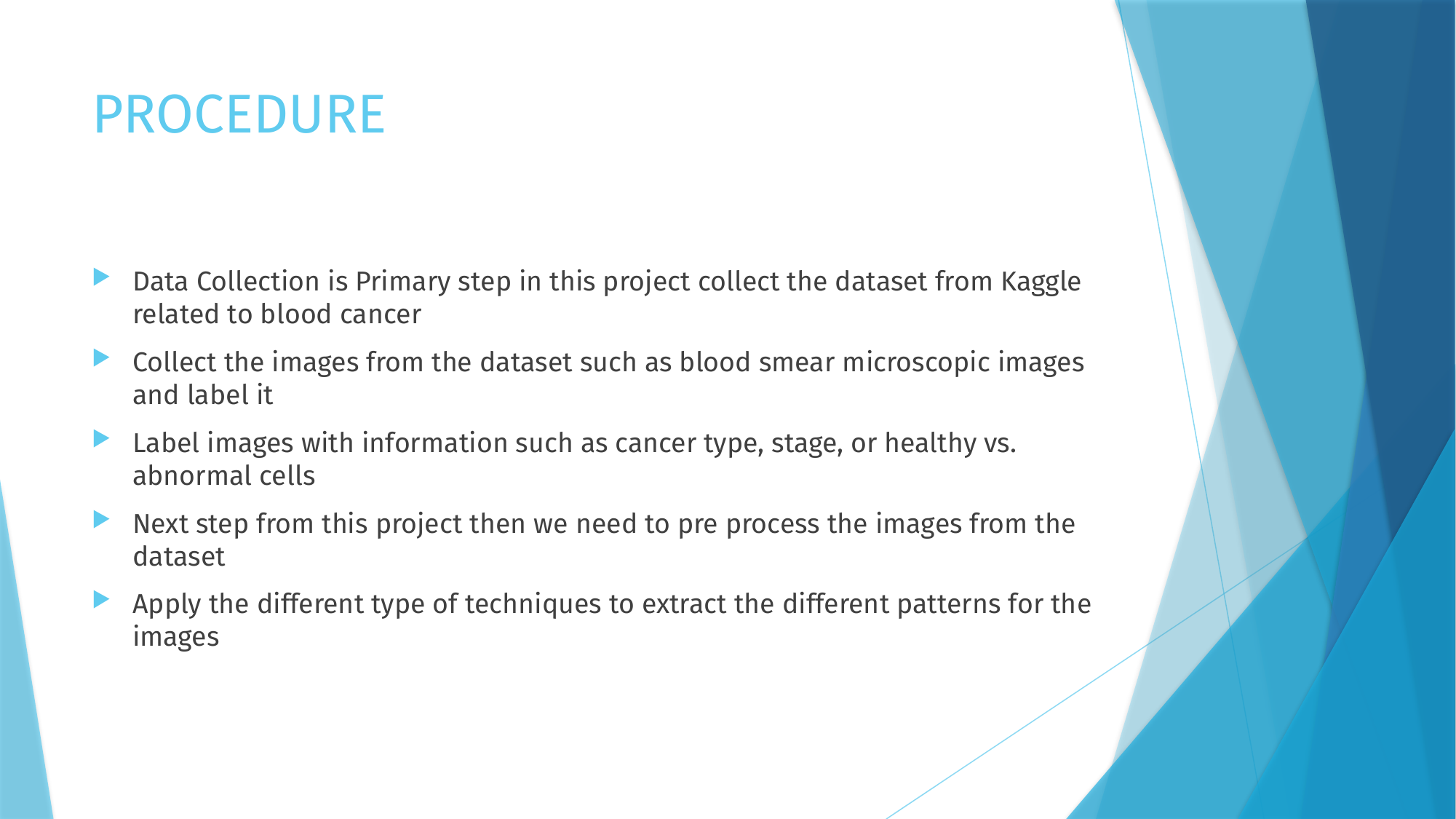

# PROCEDURE
Data Collection is Primary step in this project collect the dataset from Kaggle related to blood cancer
Collect the images from the dataset such as blood smear microscopic images and label it
Label images with information such as cancer type, stage, or healthy vs. abnormal cells
Next step from this project then we need to pre process the images from the dataset
Apply the different type of techniques to extract the different patterns for the images